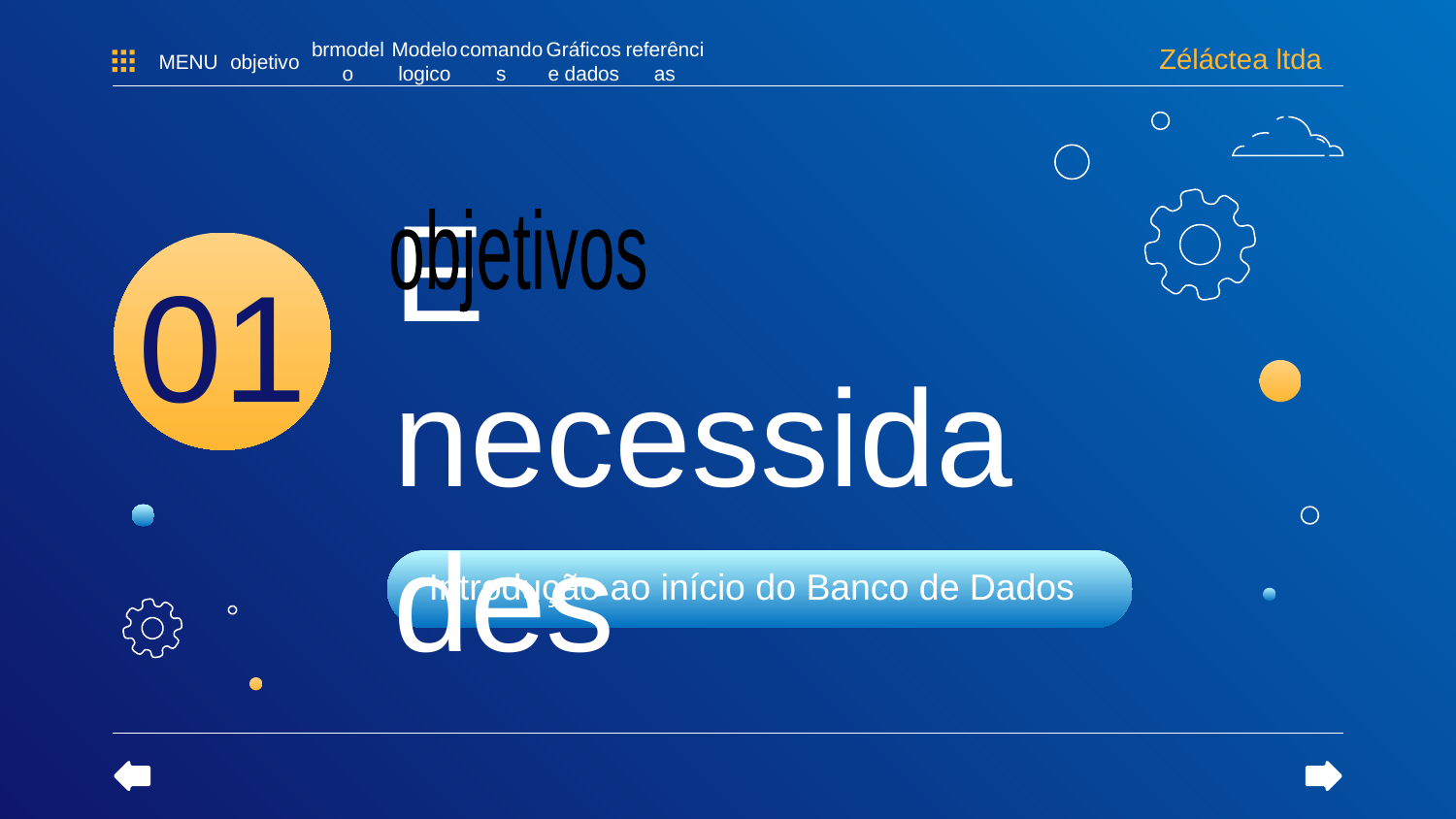

Zéláctea ltda
referências
MENU
objetivo
brmodelo
Modelo logico
Gráficos e dados
comandos

objetivos
# E necessidades

01

Introdução ao início do Banco de Dados